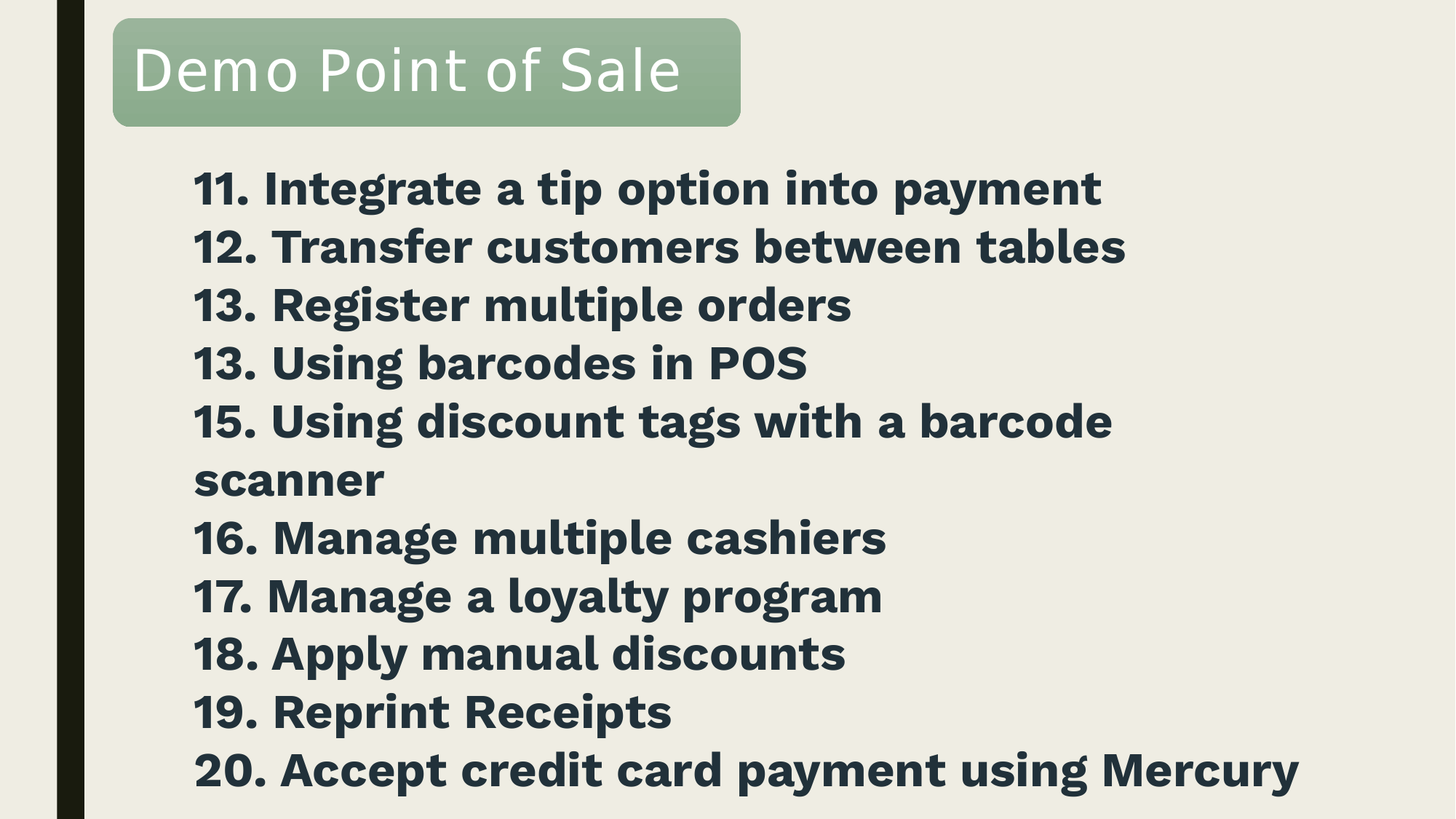

Demo Point of Sale
11. Integrate a tip option into payment
12. Transfer customers between tables
13. Register multiple orders
13. Using barcodes in POS
15. Using discount tags with a barcode scanner
16. Manage multiple cashiers
17. Manage a loyalty program
18. Apply manual discounts
19. Reprint Receipts
20. Accept credit card payment using Mercury